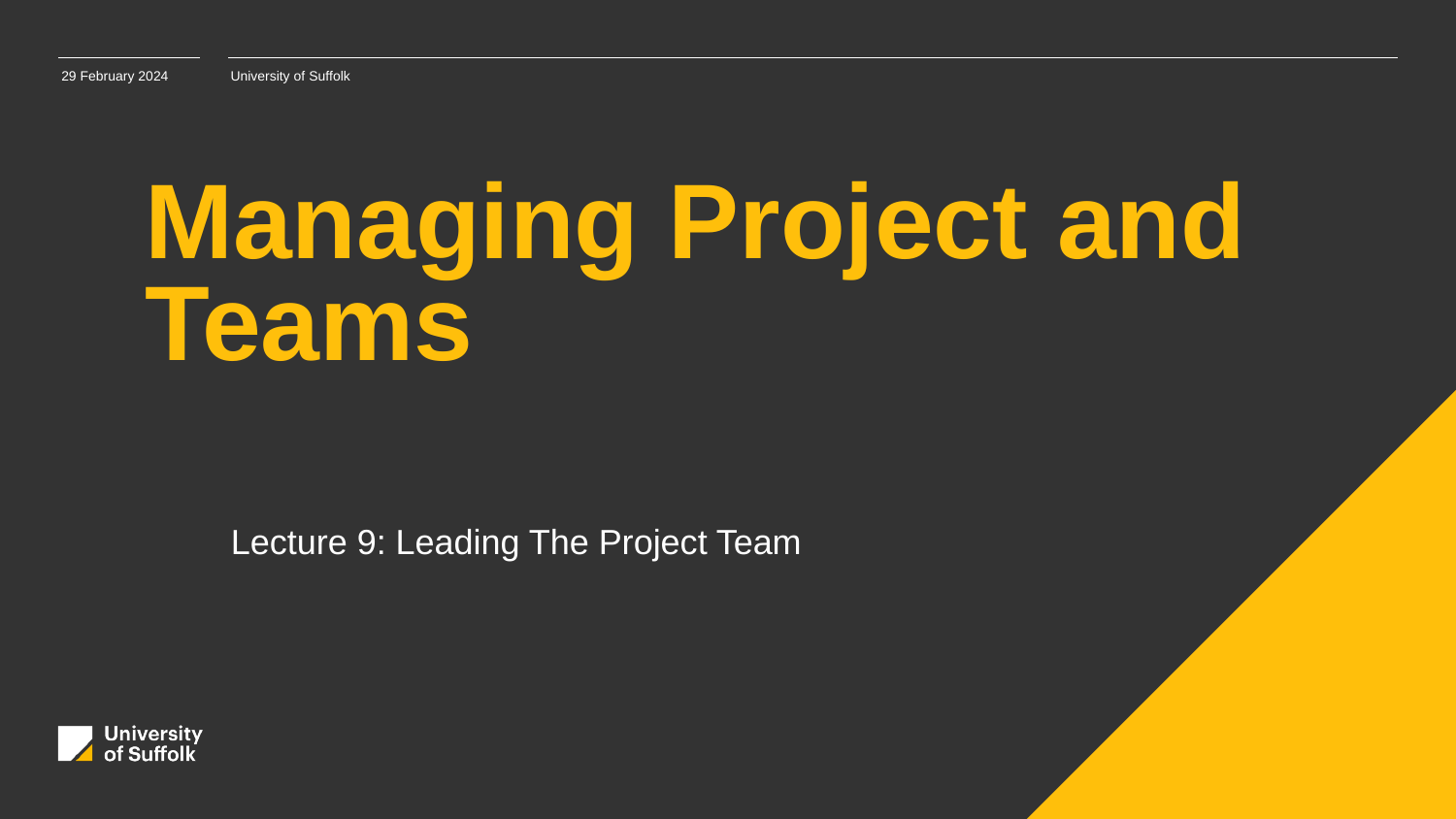

29 February 2024
University of Suffolk
# Managing Project and Teams

Lecture 9: Leading The Project Team